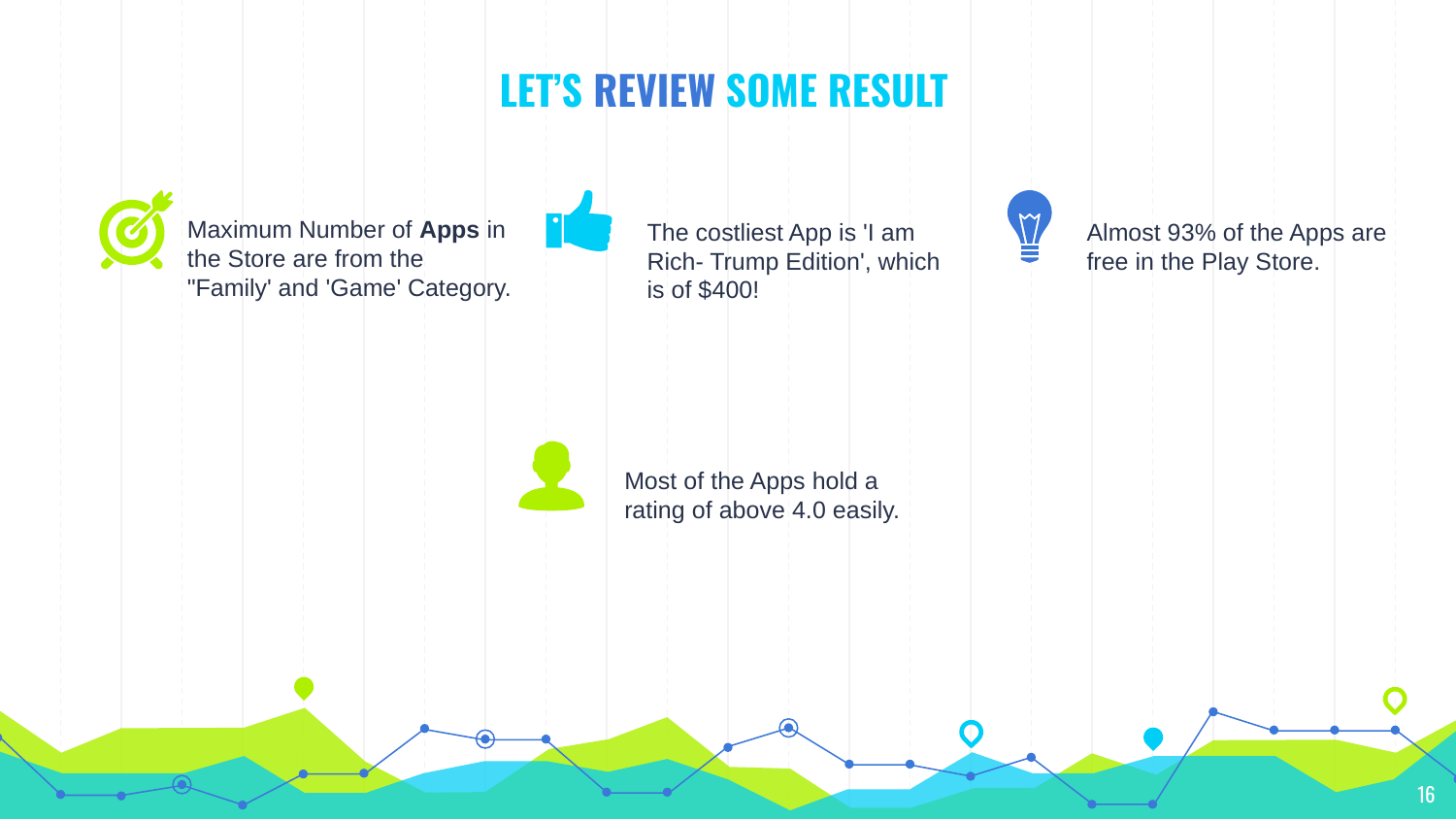

# LET’S REVIEW SOME RESULT

Maximum Number of Apps in the Store are from the "Family' and 'Game' Category.

The costliest App is 'I am Rich- Trump Edition', which is of $400!

Almost 93% of the Apps are free in the Play Store.

Most of the Apps hold a rating of above 4.0 easily.

16